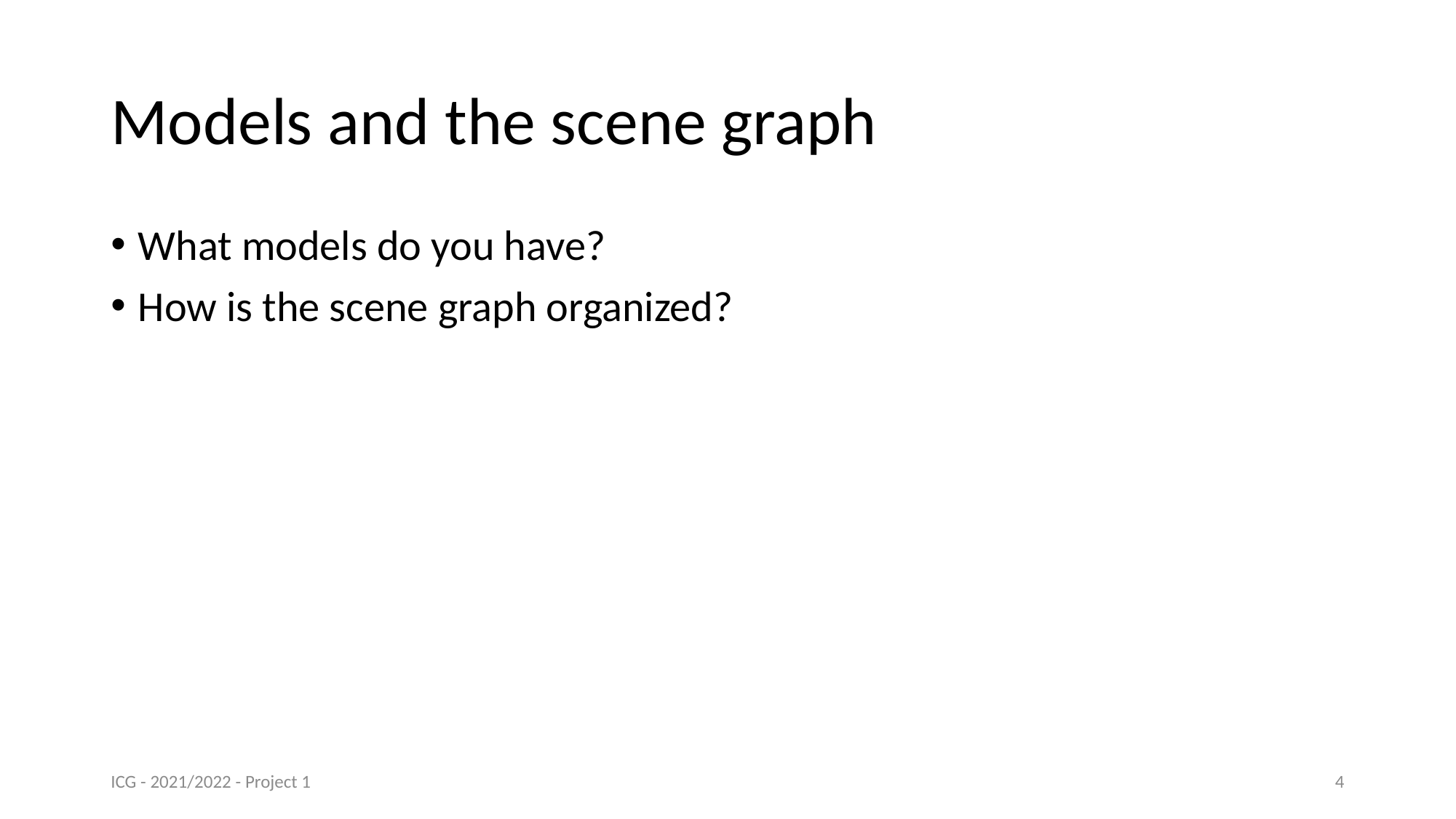

# Models and the scene graph
What models do you have?
How is the scene graph organized?

ICG - 2021/2022 - Project 1
4